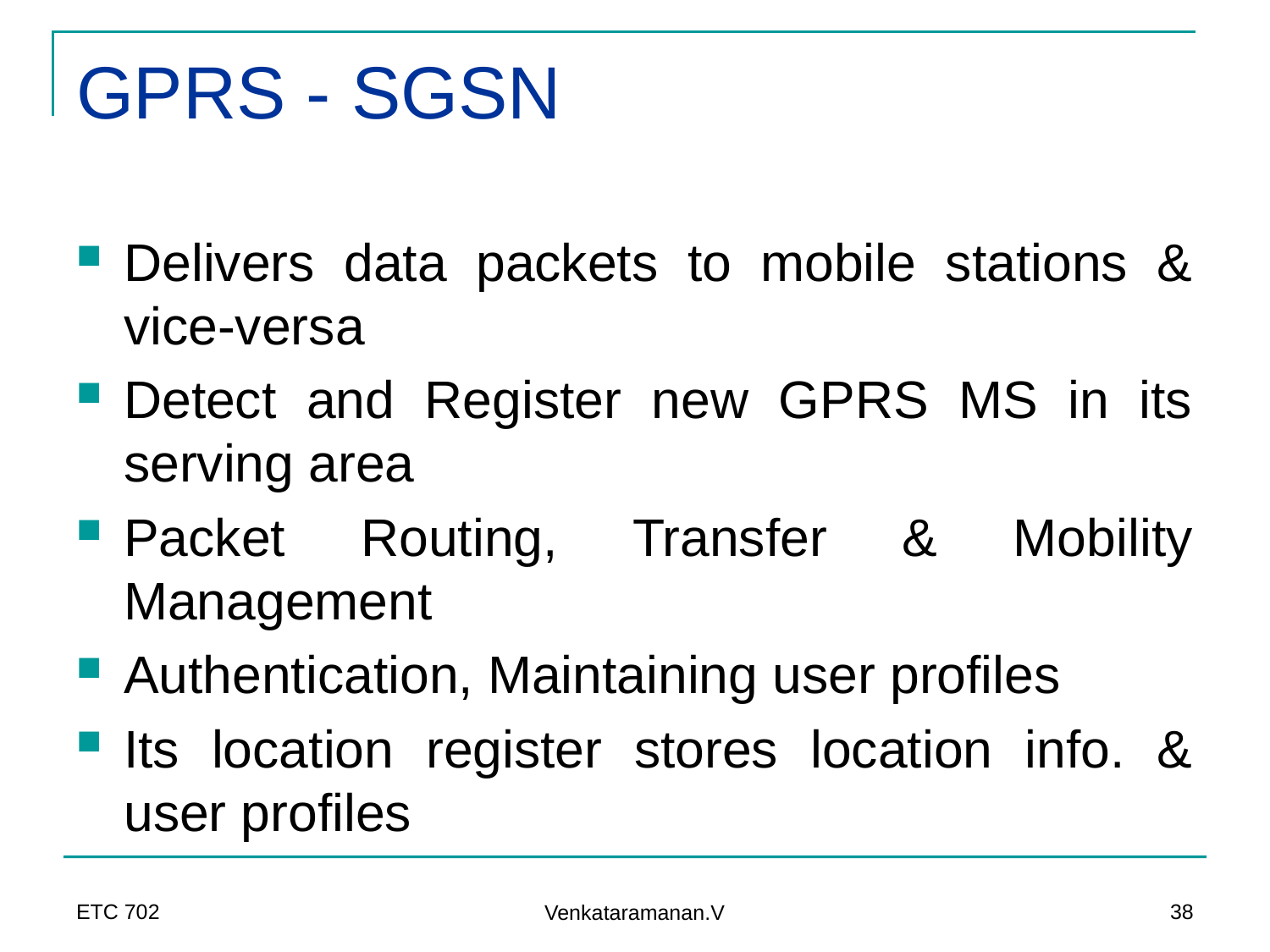

# GPRS - SGSN
Delivers data packets to mobile stations & vice-versa
Detect and Register new GPRS MS in its serving area
Packet Routing, Transfer & Mobility Management
Authentication, Maintaining user profiles
Its location register stores location info. & user profiles
ETC 702
38
Venkataramanan.V